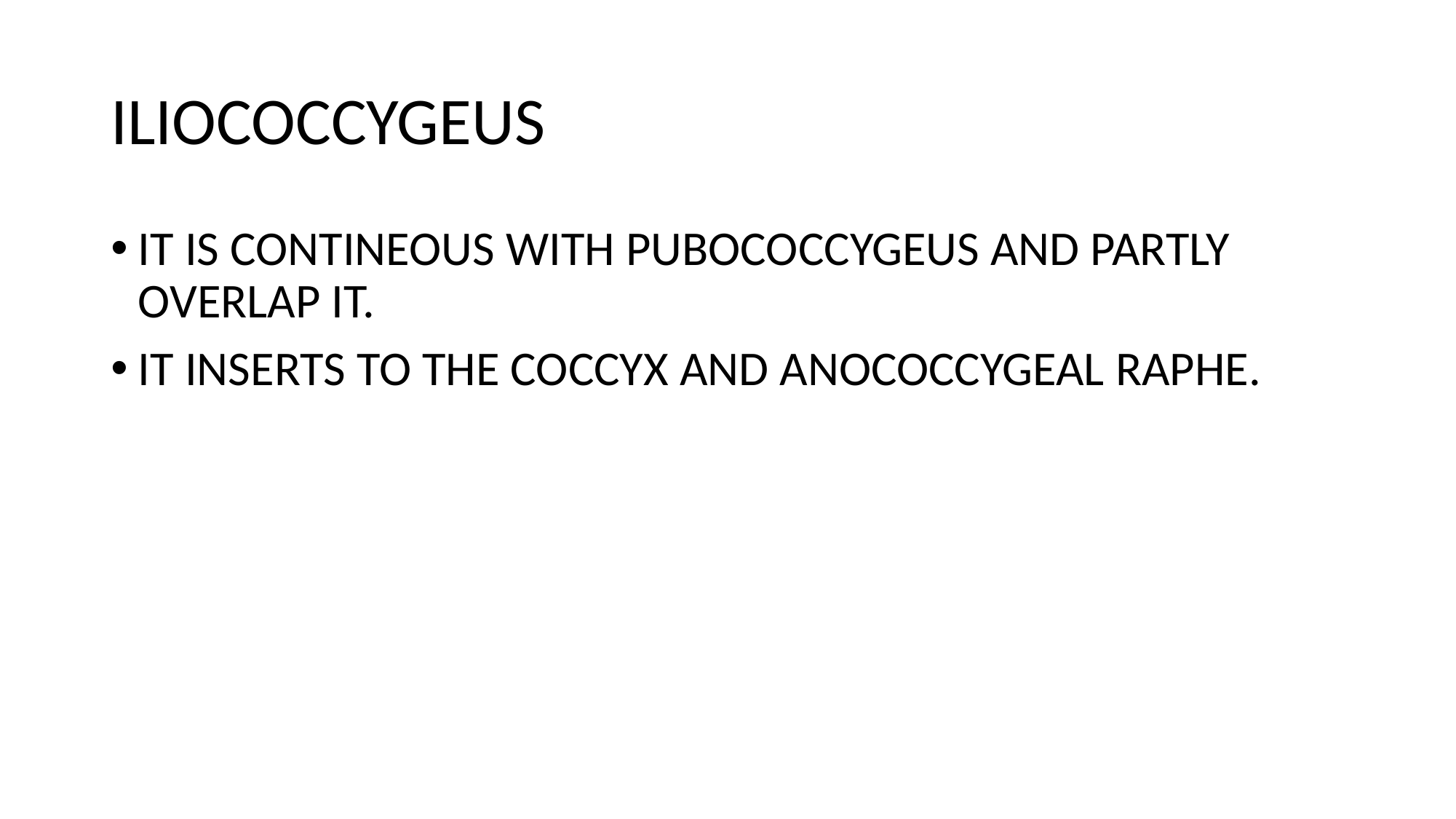

# ILIOCOCCYGEUS
IT IS CONTINEOUS WITH PUBOCOCCYGEUS AND PARTLY OVERLAP IT.
IT INSERTS TO THE COCCYX AND ANOCOCCYGEAL RAPHE.